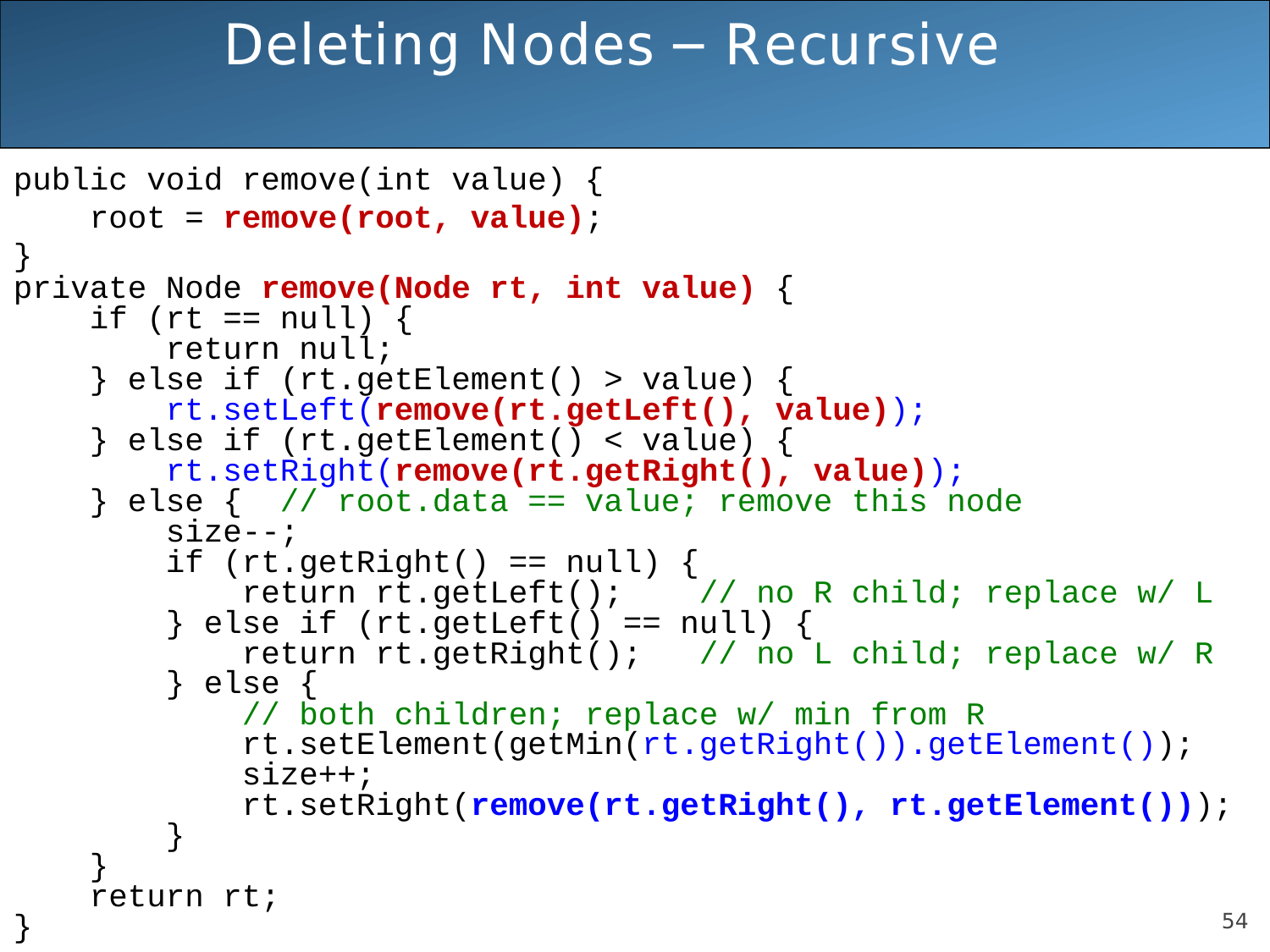

# Deleting Nodes – Recursive
public void remove(int value) {
    root = remove(root, value);
}
private Node remove(Node rt, int value) {
    if (rt == null) {
        return null;
    } else if (rt.getElement() > value) {
        rt.setLeft(remove(rt.getLeft(), value));
    } else if (rt.getElement() < value) {
        rt.setRight(remove(rt.getRight(), value));
    } else {  // root.data == value; remove this node
        size--;
        if (rt.getRight() == null) {
            return rt.getLeft();    // no R child; replace w/ L
        } else if (rt.getLeft() == null) {
            return rt.getRight();   // no L child; replace w/ R
        } else {
            // both children; replace w/ min from R
            rt.setElement(getMin(rt.getRight()).getElement());
            size++;
            rt.setRight(remove(rt.getRight(), rt.getElement()));
        }
    }
    return rt;
}